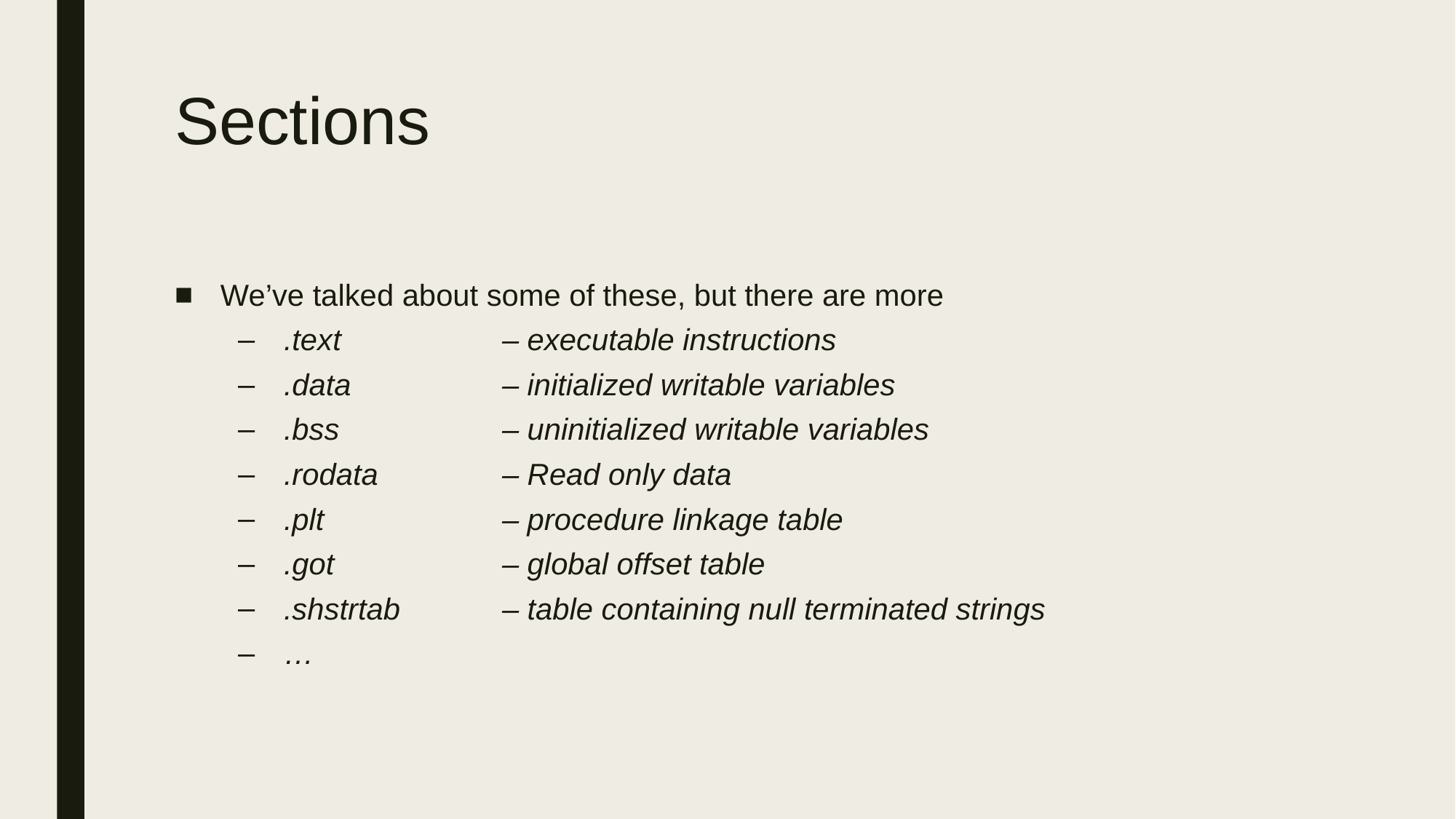

# Sections
We’ve talked about some of these, but there are more
.text 		– executable instructions
.data		– initialized writable variables
.bss		– uninitialized writable variables
.rodata		– Read only data
.plt		– procedure linkage table
.got		– global offset table
.shstrtab	– table containing null terminated strings
…